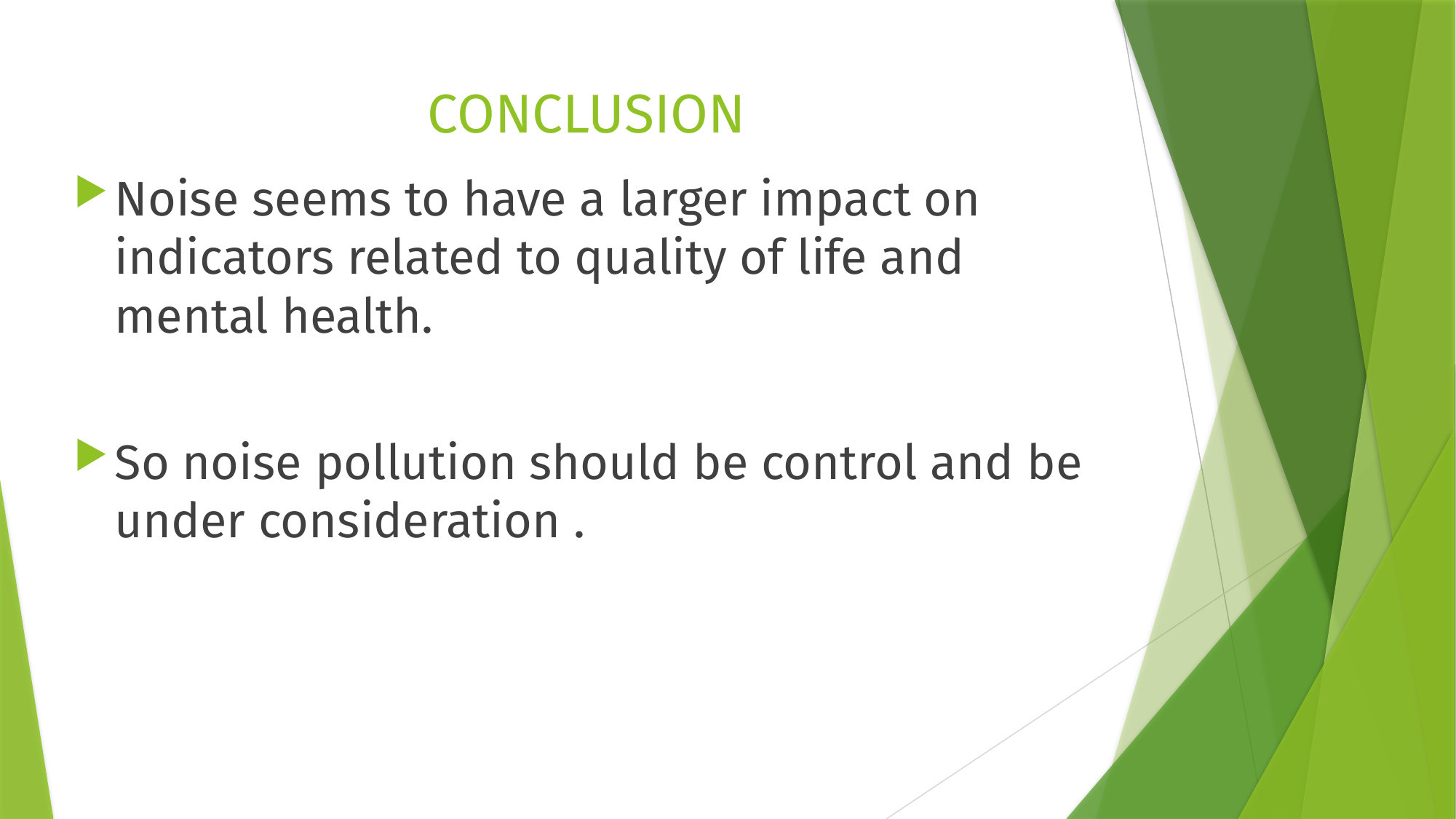

# CONCLUSION
Noise seems to have a larger impact on indicators related to quality of life and mental health.

So noise pollution should be control and be under consideration .